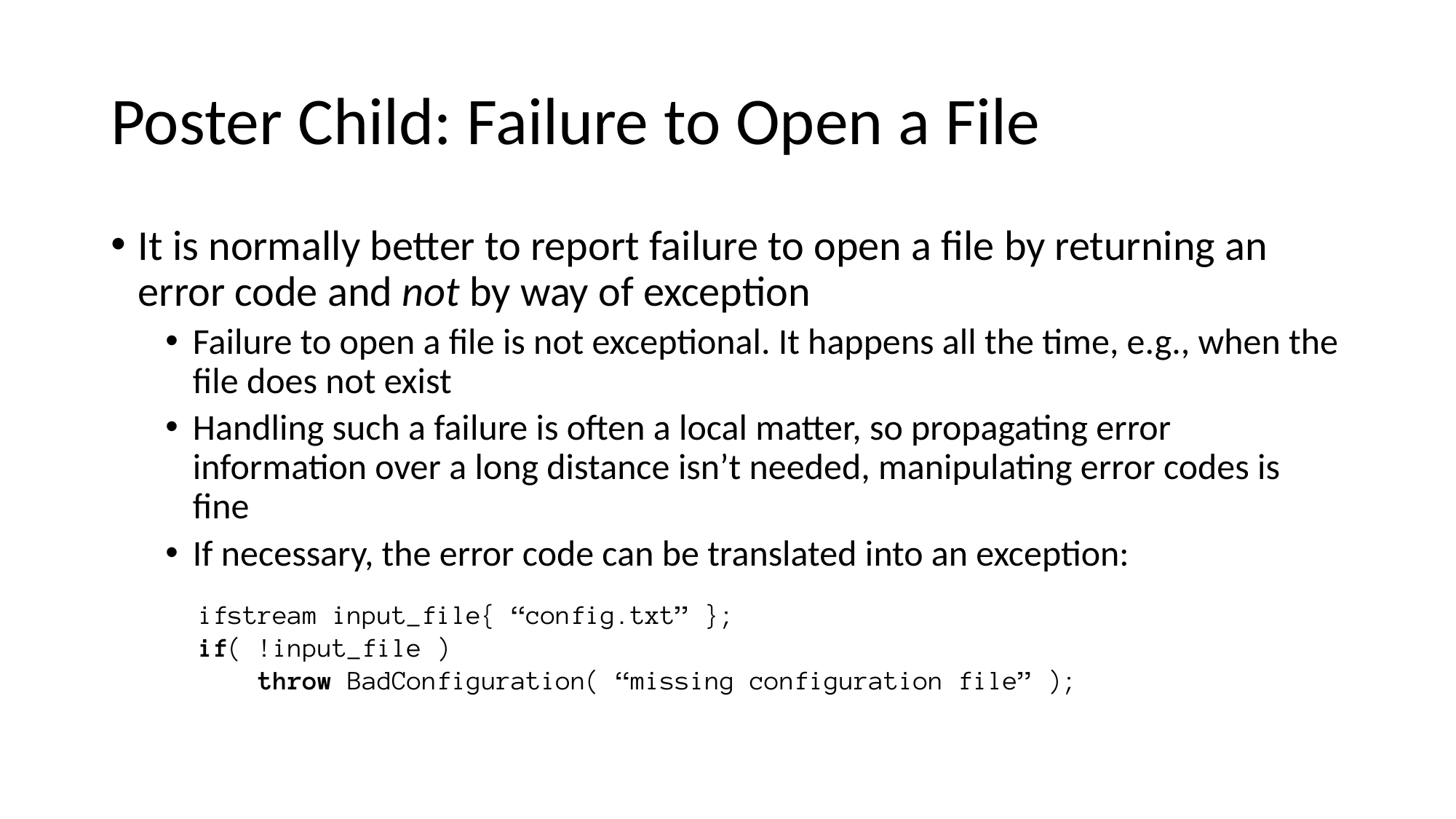

# Poster Child: Failure to Open a File
It is normally better to report failure to open a file by returning an error code and not by way of exception
Failure to open a file is not exceptional. It happens all the time, e.g., when the file does not exist
Handling such a failure is often a local matter, so propagating error information over a long distance isn’t needed, manipulating error codes is fine
If necessary, the error code can be translated into an exception:
ifstream input_file{ “config.txt” };
if( !input_file )
    throw BadConfiguration( “missing configuration file” );